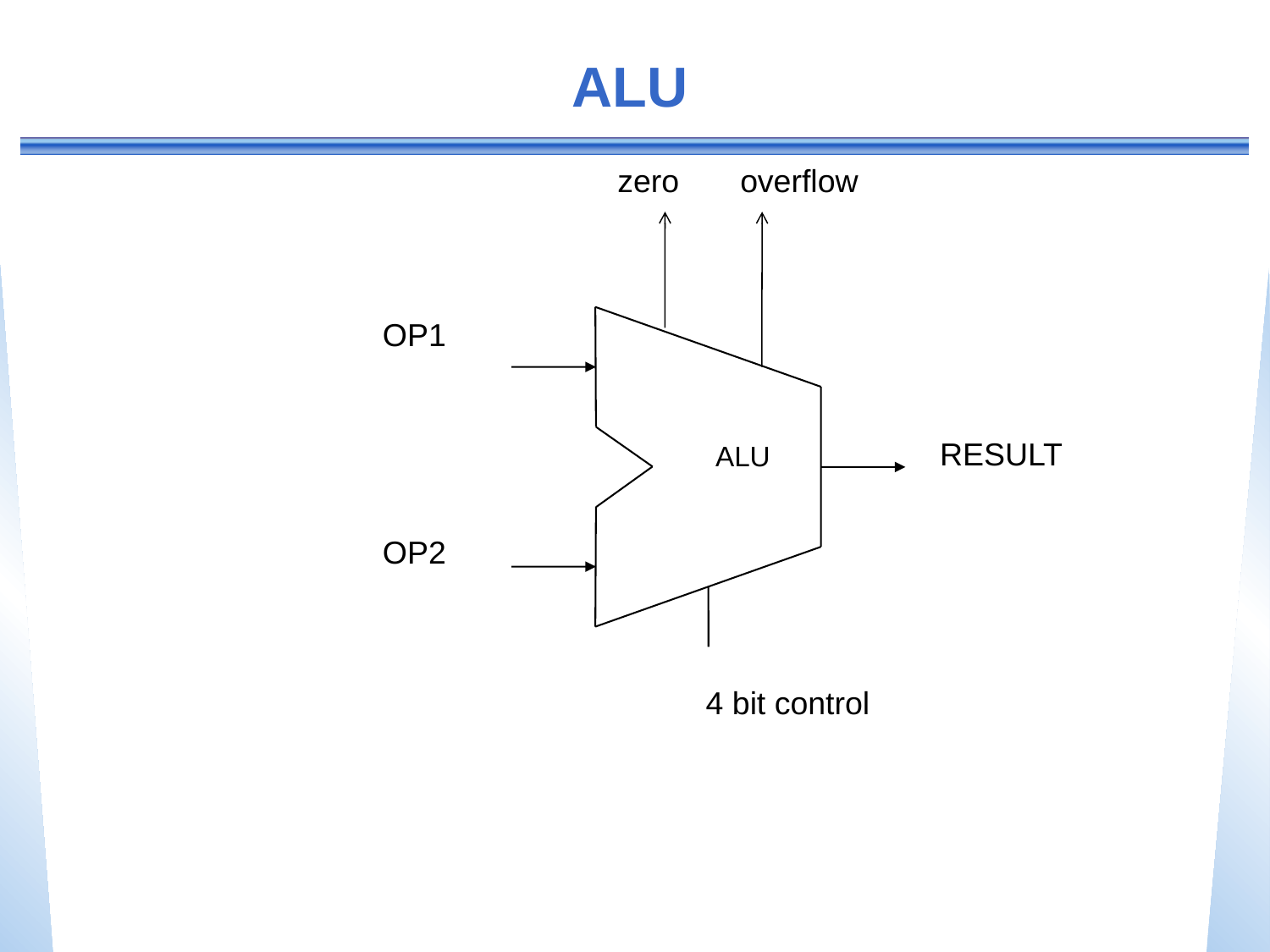

# ALU
zero
overflow

ALU
OP1

RESULT

OP2

4 bit control